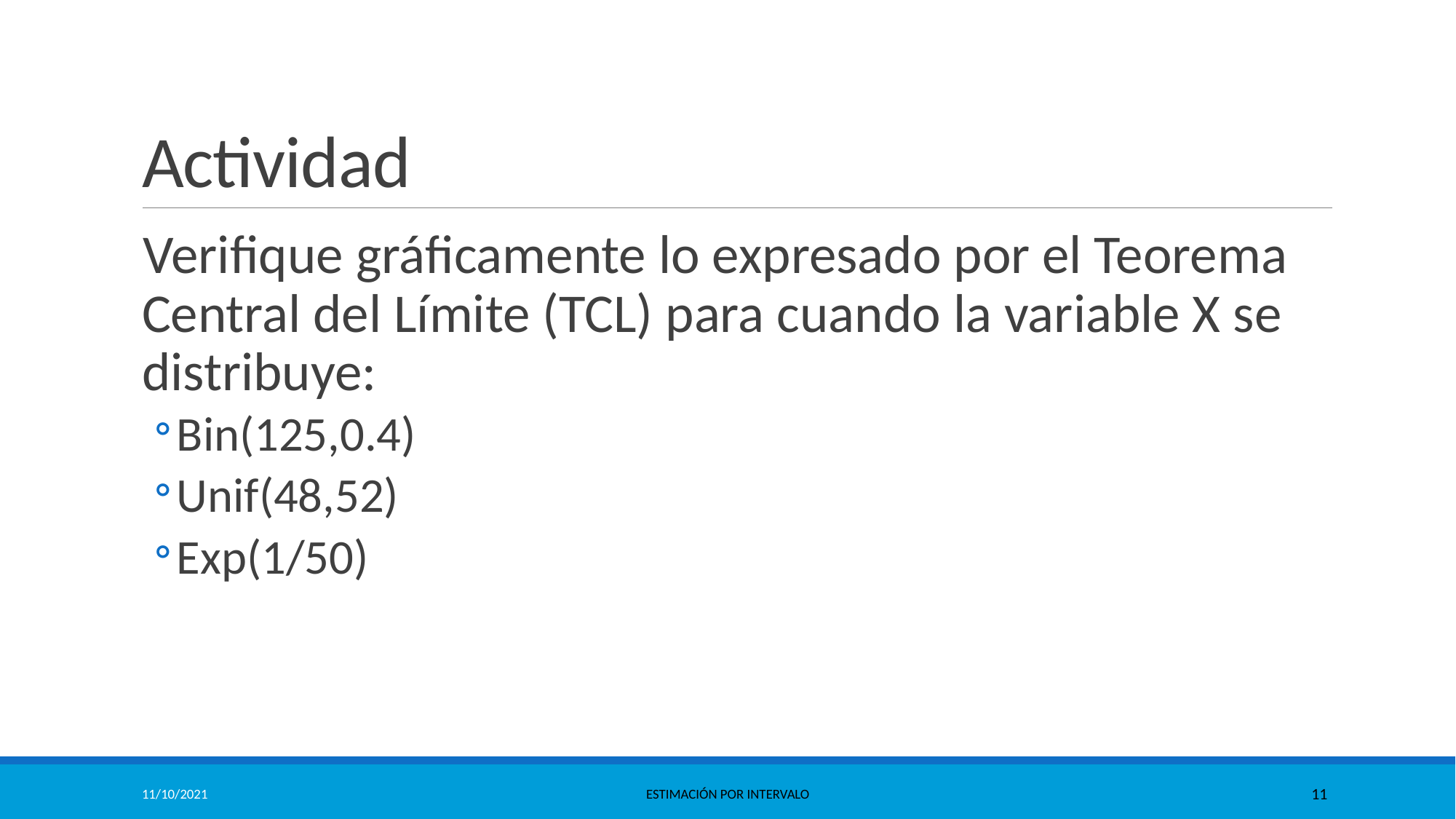

# Actividad
Verifique gráficamente lo expresado por el Teorema Central del Límite (TCL) para cuando la variable X se distribuye:
Bin(125,0.4)
Unif(48,52)
Exp(1/50)
11/10/2021
Estimación por Intervalo
11